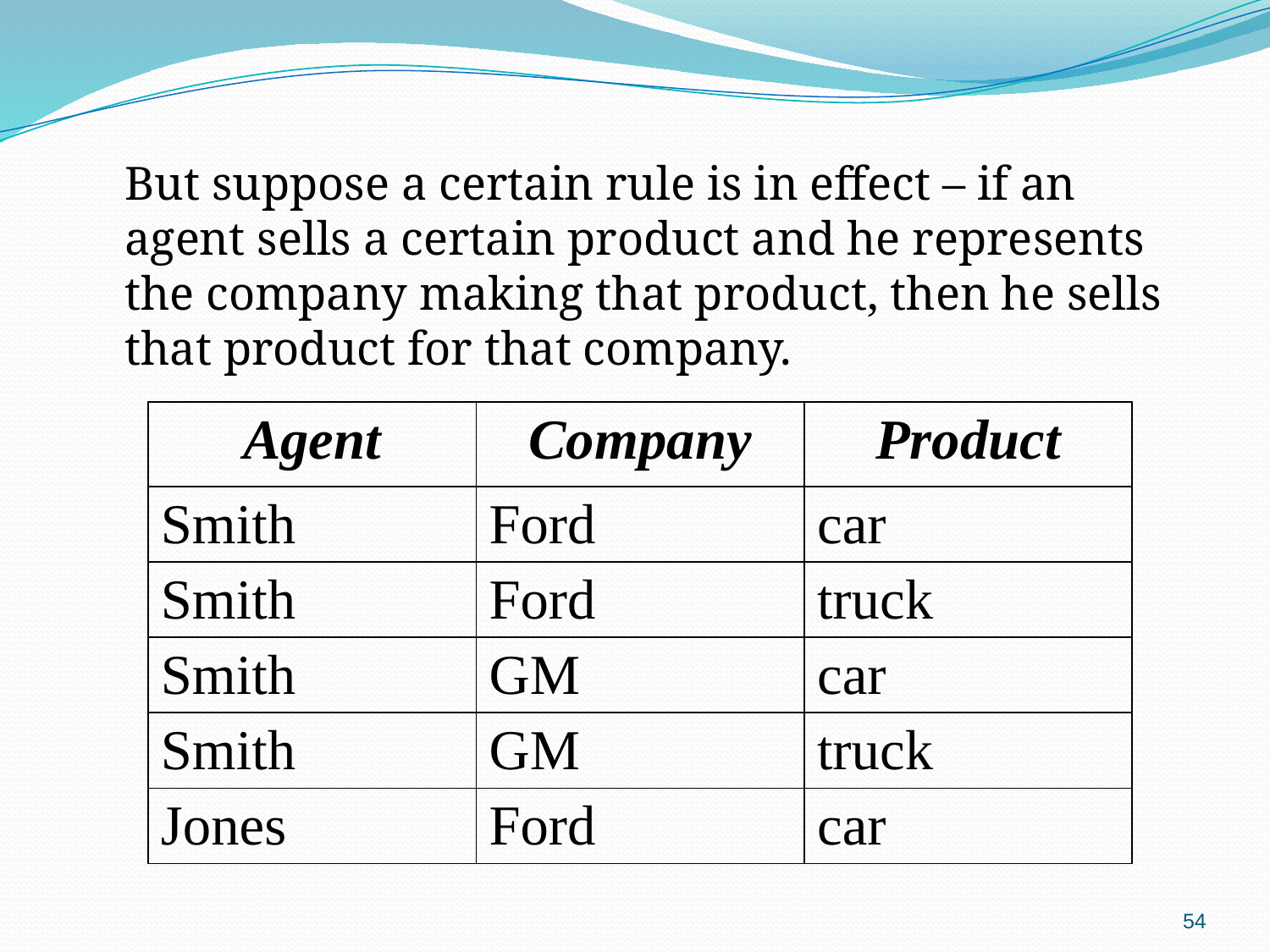

But suppose a certain rule is in effect – if an agent sells a certain product and he represents the company making that product, then he sells that product for that company.
| Agent | Company | Product |
| --- | --- | --- |
| Smith | Ford | car |
| Smith | Ford | truck |
| Smith | GM | car |
| Smith | GM | truck |
| Jones | Ford | car |
54